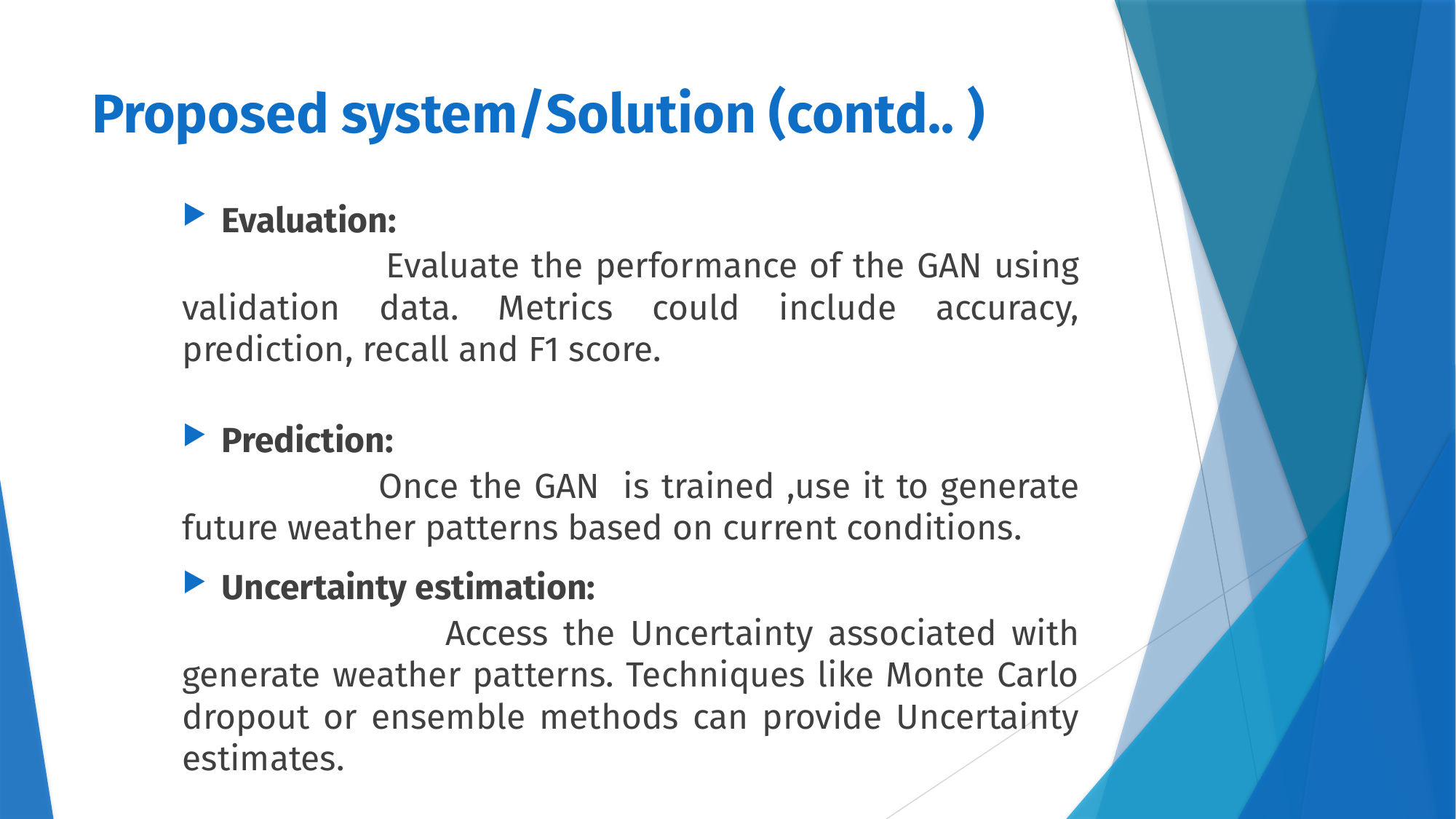

# Proposed system/Solution (contd.. )
Evaluation:
                   Evaluate the performance of the GAN using validation data. Metrics could include accuracy, prediction, recall and F1 score.

Prediction:
                  Once the GAN  is trained ,use it to generate future weather patterns based on current conditions.

Uncertainty estimation:
                   Access the Uncertainty associated with generate weather patterns. Techniques like Monte Carlo dropout or ensemble methods can provide Uncertainty estimates.